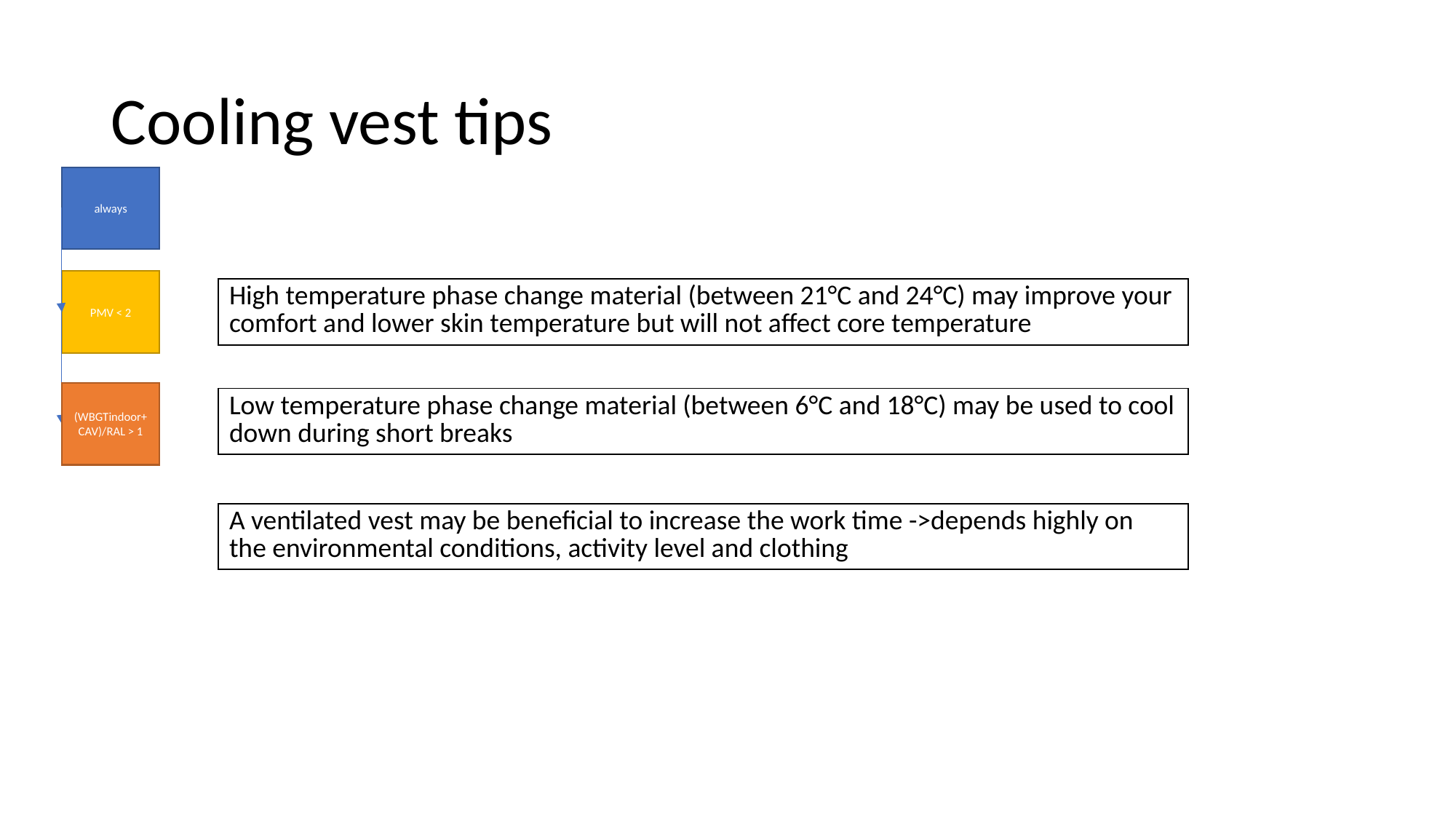

# Cooling vest tips
always
PMV < 2
| High temperature phase change material (between 21°C and 24°C) may improve your comfort and lower skin temperature but will not affect core temperature |
| --- |
(WBGTindoor+CAV)/RAL > 1
| Low temperature phase change material (between 6°C and 18°C) may be used to cool down during short breaks |
| --- |
| A ventilated vest may be beneficial to increase the work time ->depends highly on the environmental conditions, activity level and clothing |
| --- |